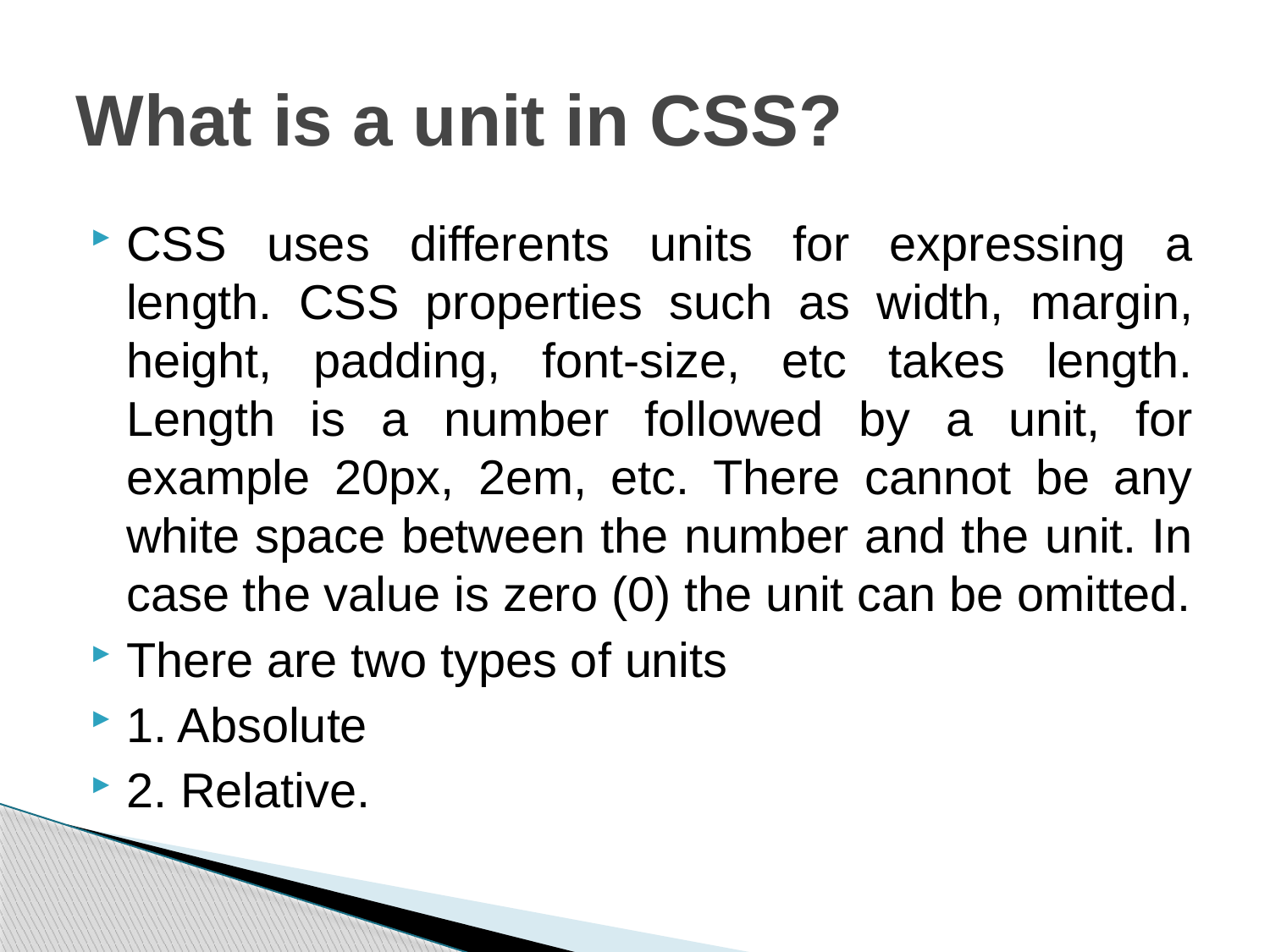

# What is a unit in CSS?
CSS uses differents units for expressing a length. CSS properties such as width, margin, height, padding, font-size, etc takes length. Length is a number followed by a unit, for example 20px, 2em, etc. There cannot be any white space between the number and the unit. In case the value is zero (0) the unit can be omitted.
There are two types of units
1. Absolute
2. Relative.